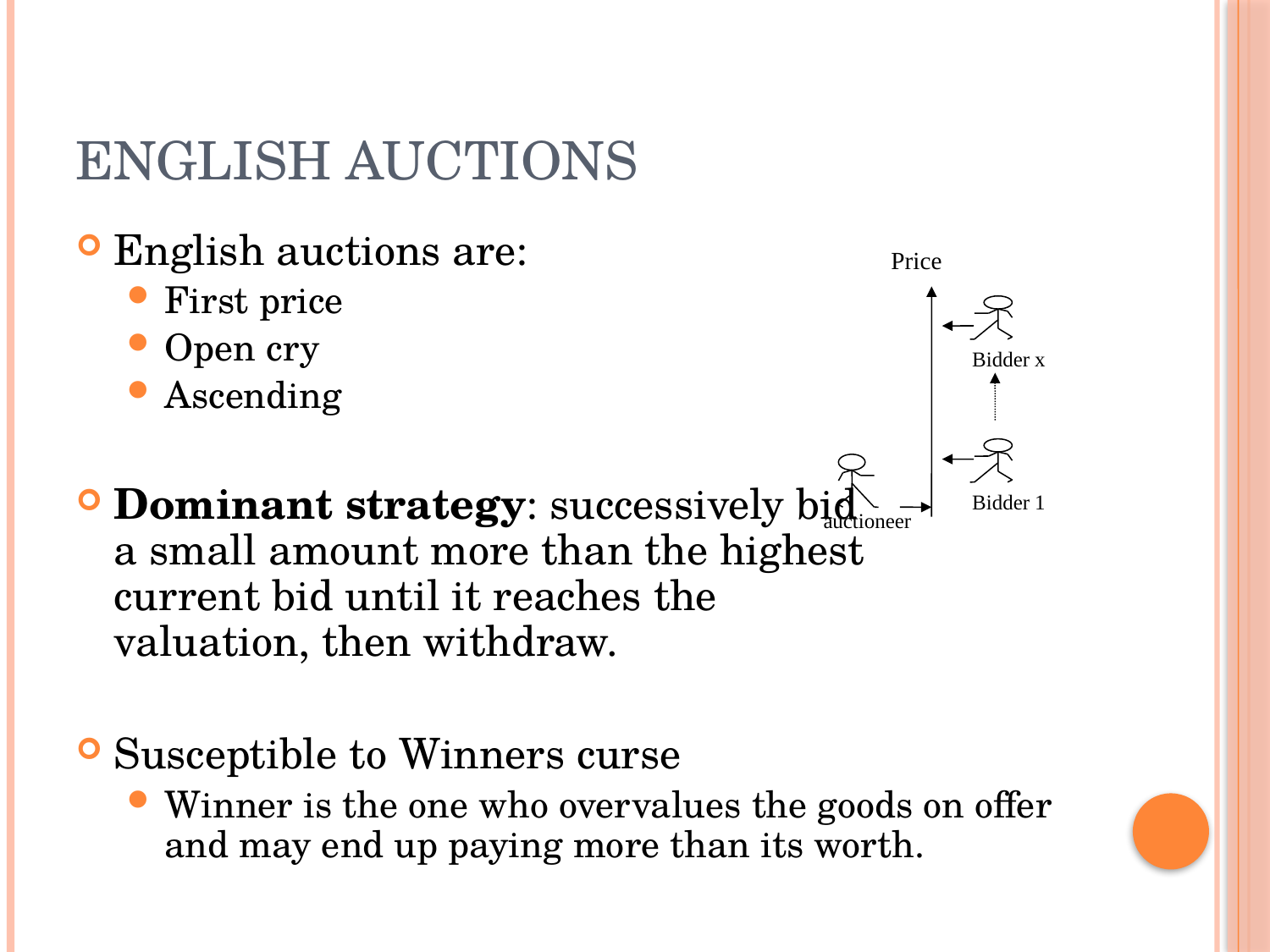

# English Auctions
English auctions are:
First price
Open cry
Ascending

Dominant strategy: successively bid
a small amount more than the highest
current bid until it reaches the
valuation, then withdraw.

Susceptible to Winners curse
Winner is the one who overvalues the goods on offer and may end up paying more than its worth.
Price

Bidder x

Bidder 1

auctioneer